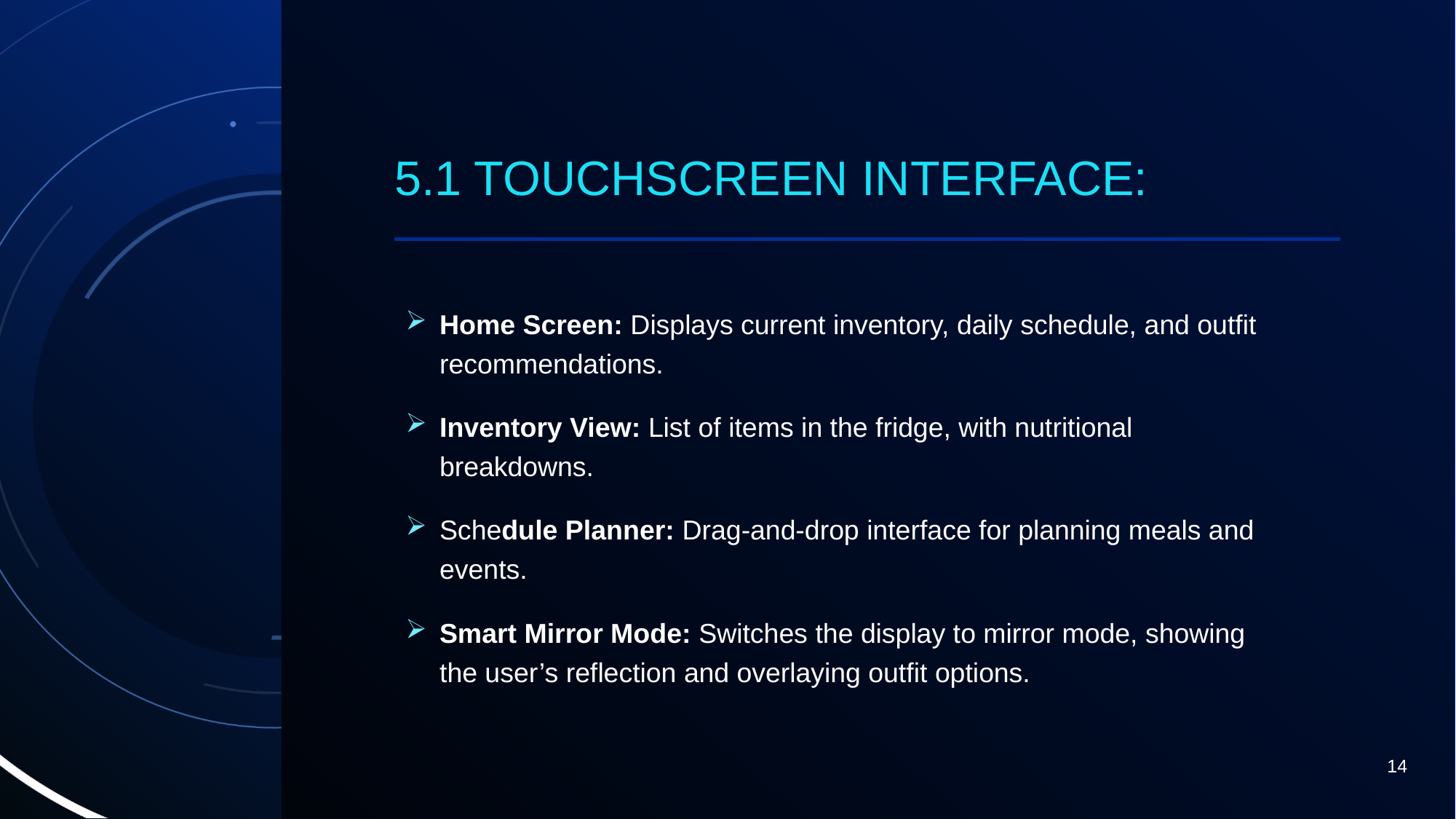

# 5.1 Touchscreen Interface:
Home Screen: Displays current inventory, daily schedule, and outfit recommendations.
Inventory View: List of items in the fridge, with nutritional breakdowns.
Schedule Planner: Drag-and-drop interface for planning meals and events.
Smart Mirror Mode: Switches the display to mirror mode, showing the user’s reflection and overlaying outfit options.
14